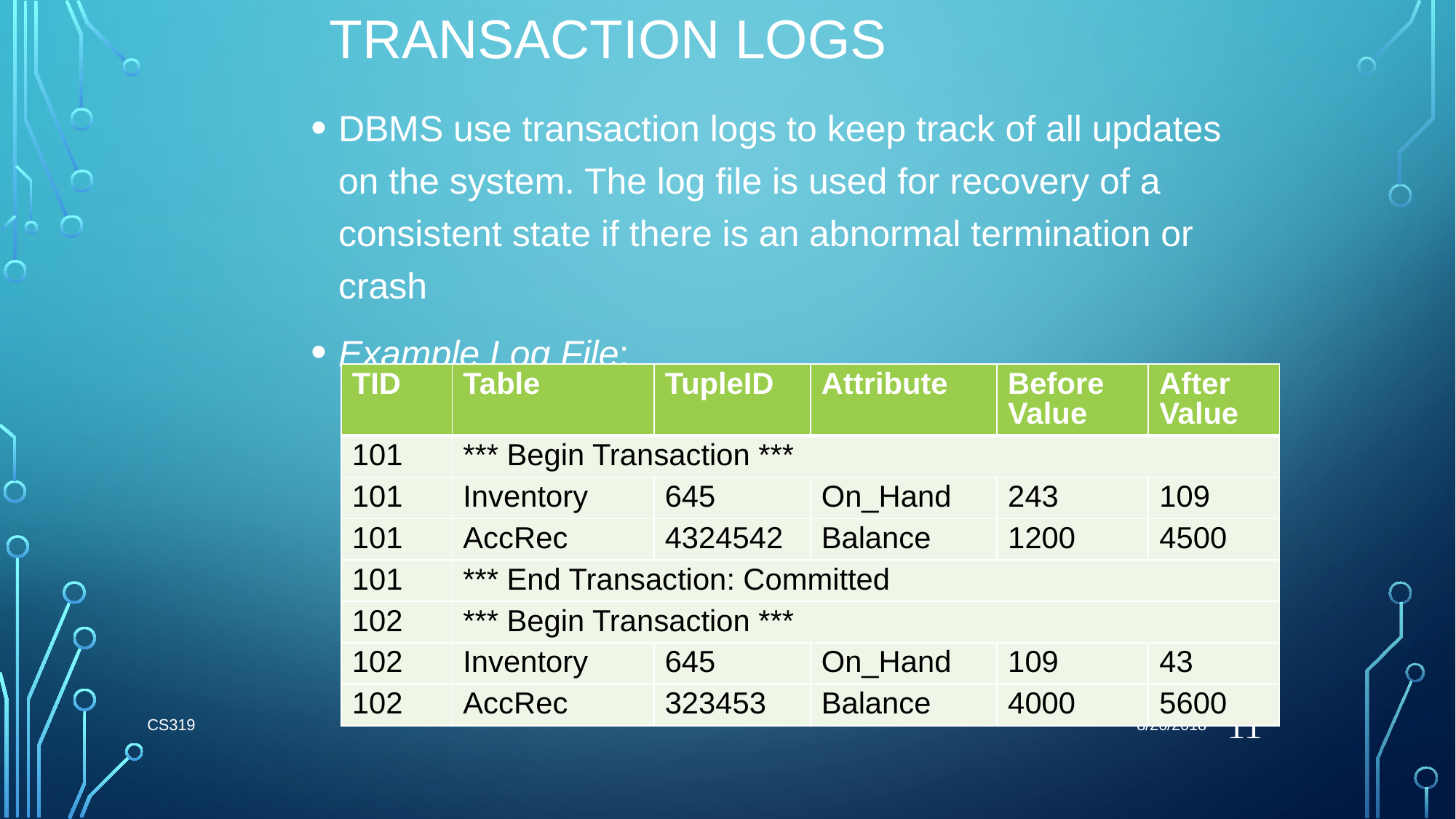

8/20/2018
# Transaction Logs
DBMS use transaction logs to keep track of all updates on the system. The log file is used for recovery of a consistent state if there is an abnormal termination or crash
Example Log File:
| TID | Table | TupleID | Attribute | Before Value | After Value |
| --- | --- | --- | --- | --- | --- |
| 101 | \*\*\* Begin Transaction \*\*\* |  |  |  |  |
| 101 | Inventory | 645 | On\_Hand | 243 | 109 |
| 101 | AccRec | 4324542 | Balance | 1200 | 4500 |
| 101 | \*\*\* End Transaction: Committed |  |  |  |  |
| 102 | \*\*\* Begin Transaction \*\*\* |  |  |  |  |
| 102 | Inventory | 645 | On\_Hand | 109 | 43 |
| 102 | AccRec | 323453 | Balance | 4000 | 5600 |
11
CS319